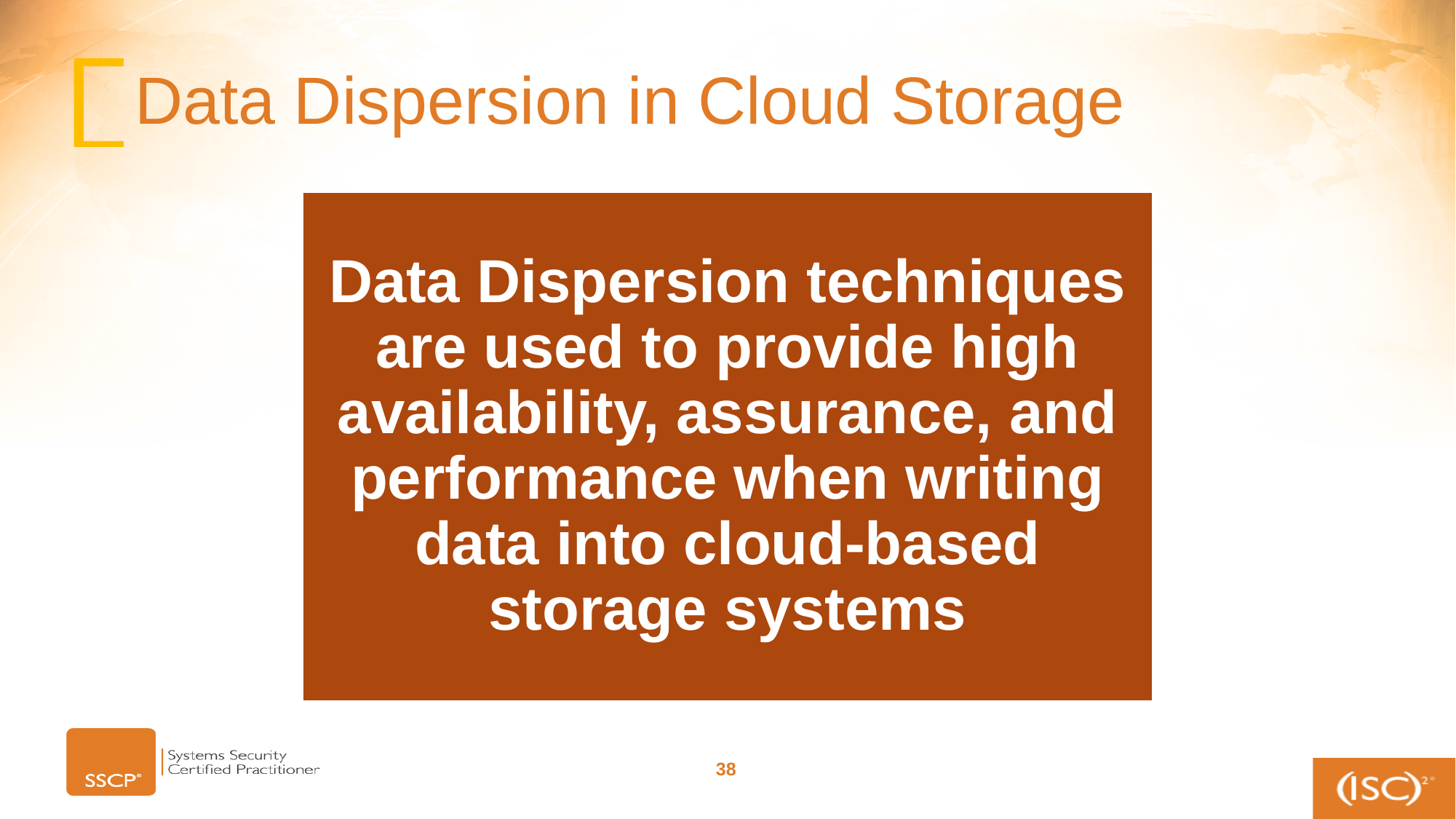

# Data Dispersion in Cloud Storage
Data Dispersion techniques are used to provide high availability, assurance, and performance when writing data into cloud-based storage systems